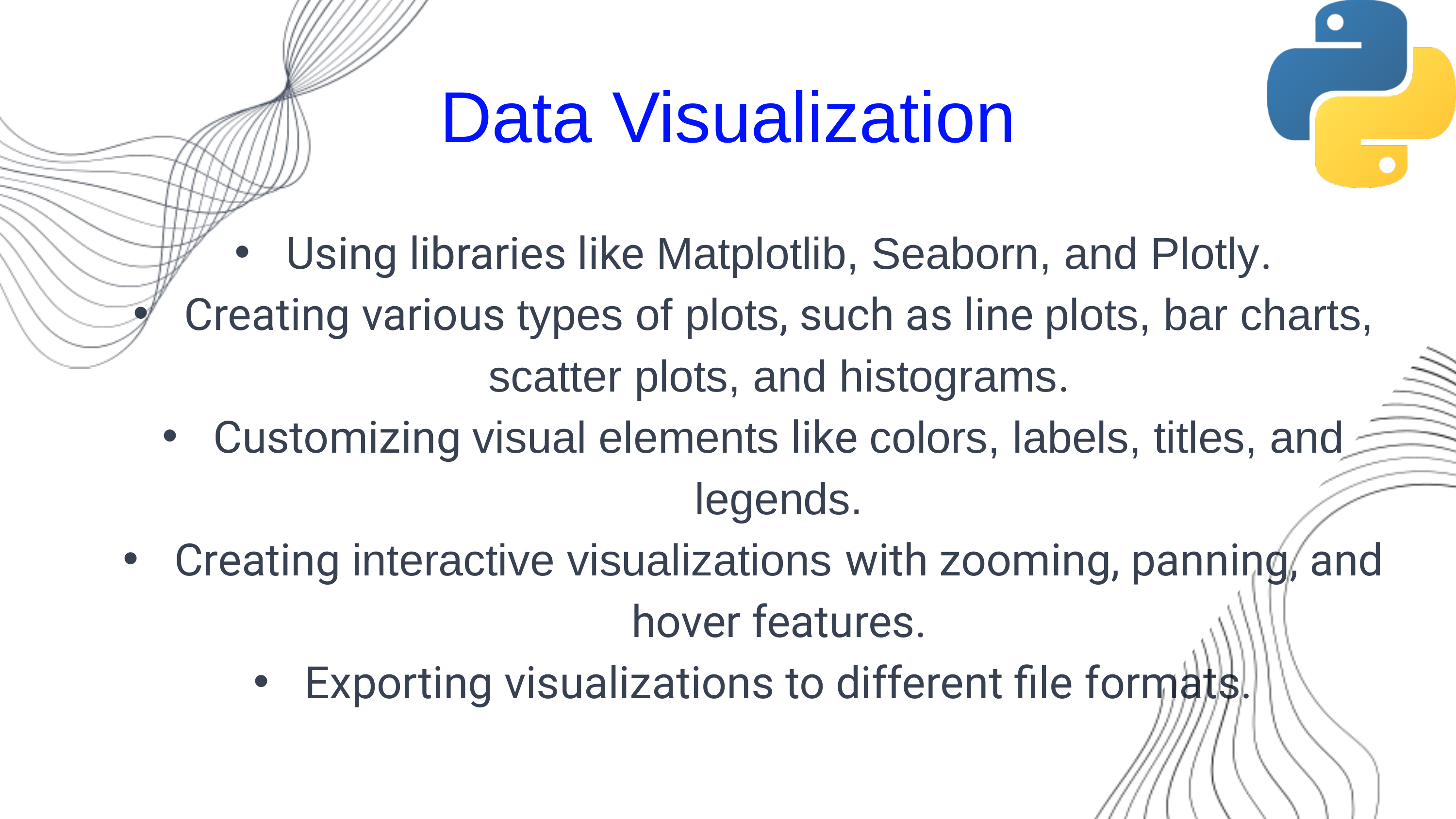

Data Visualization
Using libraries like Matplotlib, Seaborn, and Plotly.
Creating various types of plots, such as line plots, bar charts, scatter plots, and histograms.
Customizing visual elements like colors, labels, titles, and legends.
Creating interactive visualizations with zooming, panning, and hover features.
Exporting visualizations to different file formats.